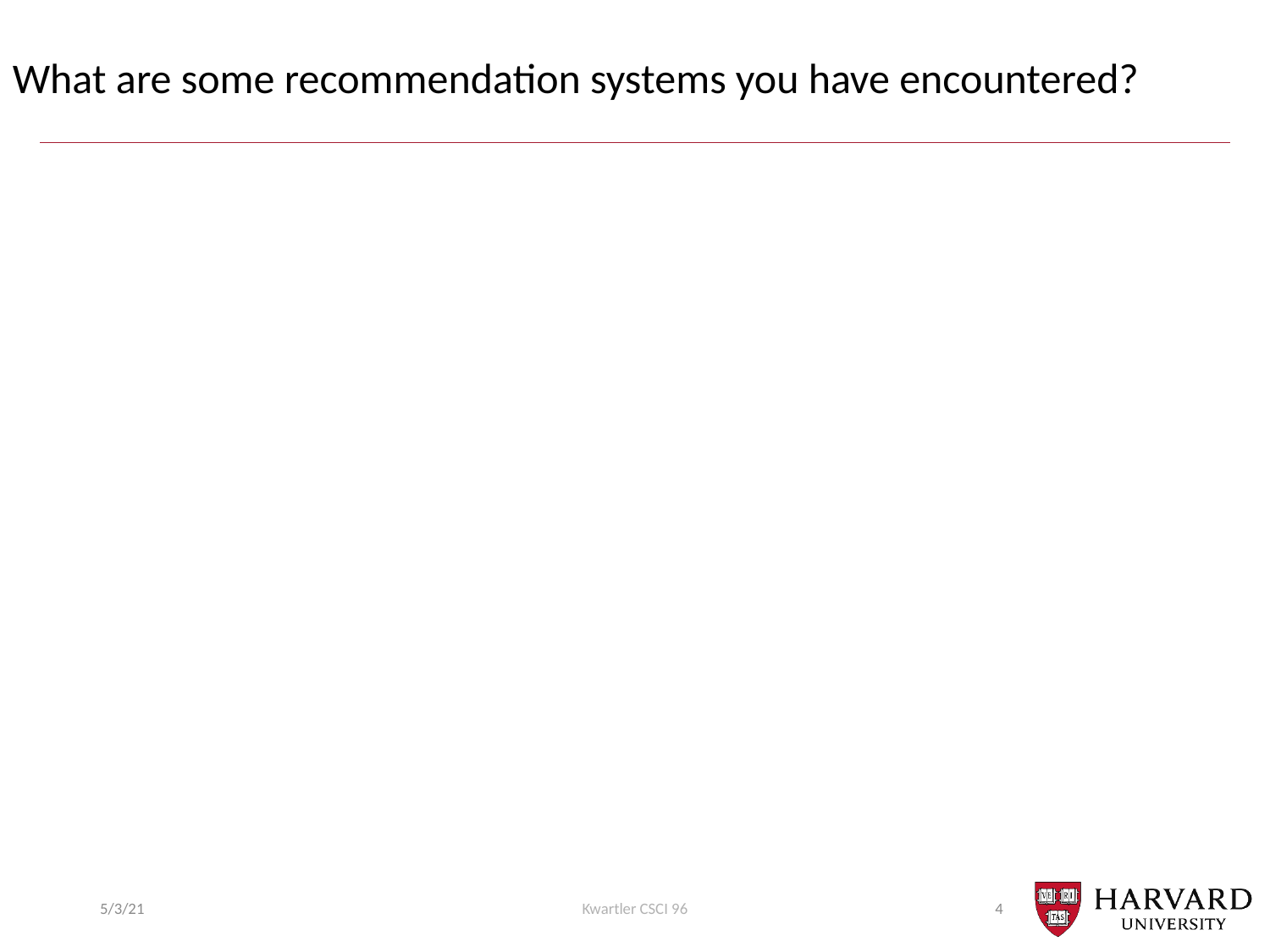

# What are some recommendation systems you have encountered?
5/3/21
Kwartler CSCI 96
4